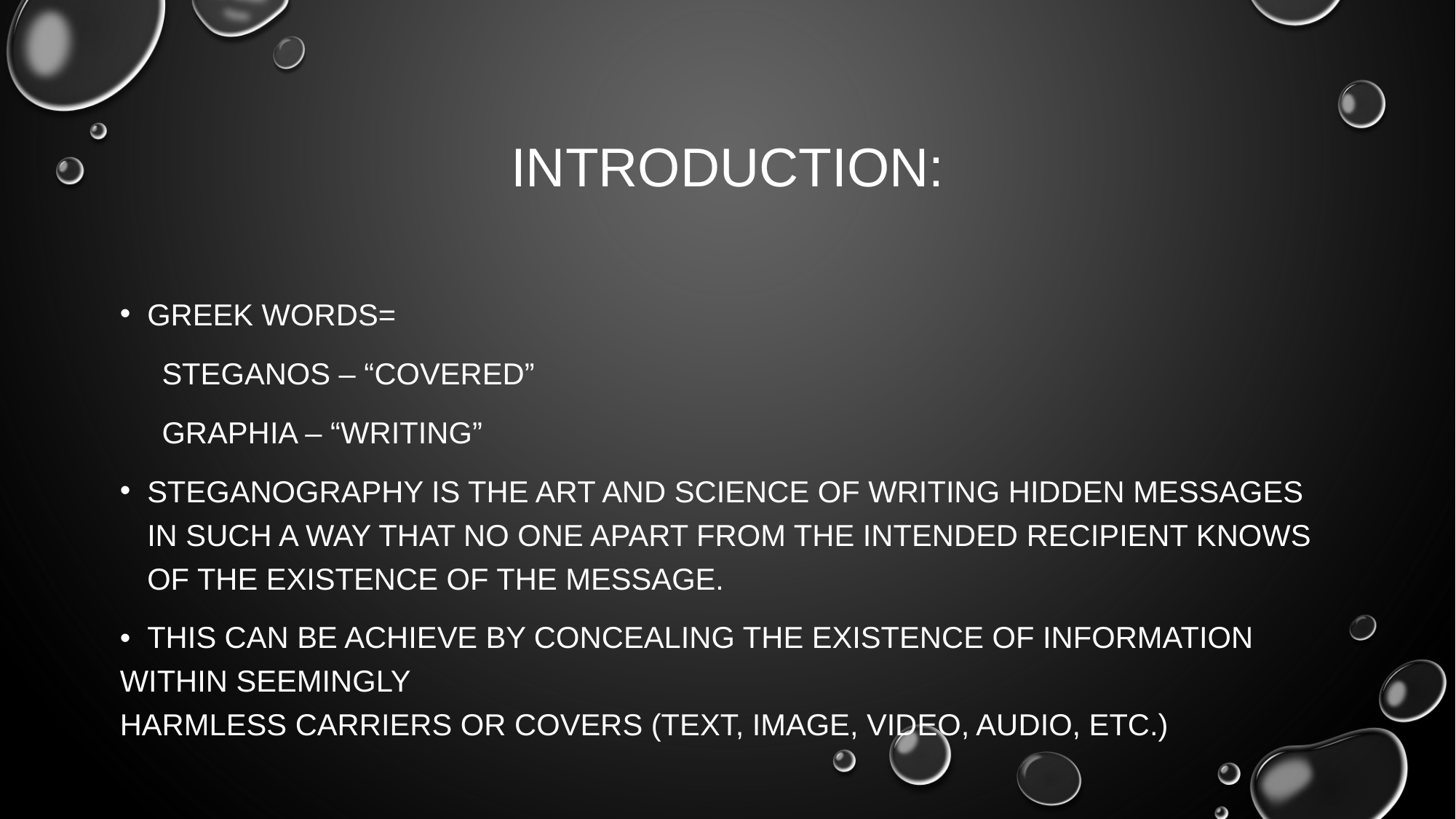

# Introduction:
Greek Words=
     STEGANOS – “Covered”
     GRAPHIA – “Writing”
Steganography is the art and science of writing hidden messages in such a way that no one apart from the intended recipient knows of the existence of the message.
•  This can be achieve by concealing the existence of information within seemingly                                                                                               harmless carriers or covers (text, image, video, audio, etc.)